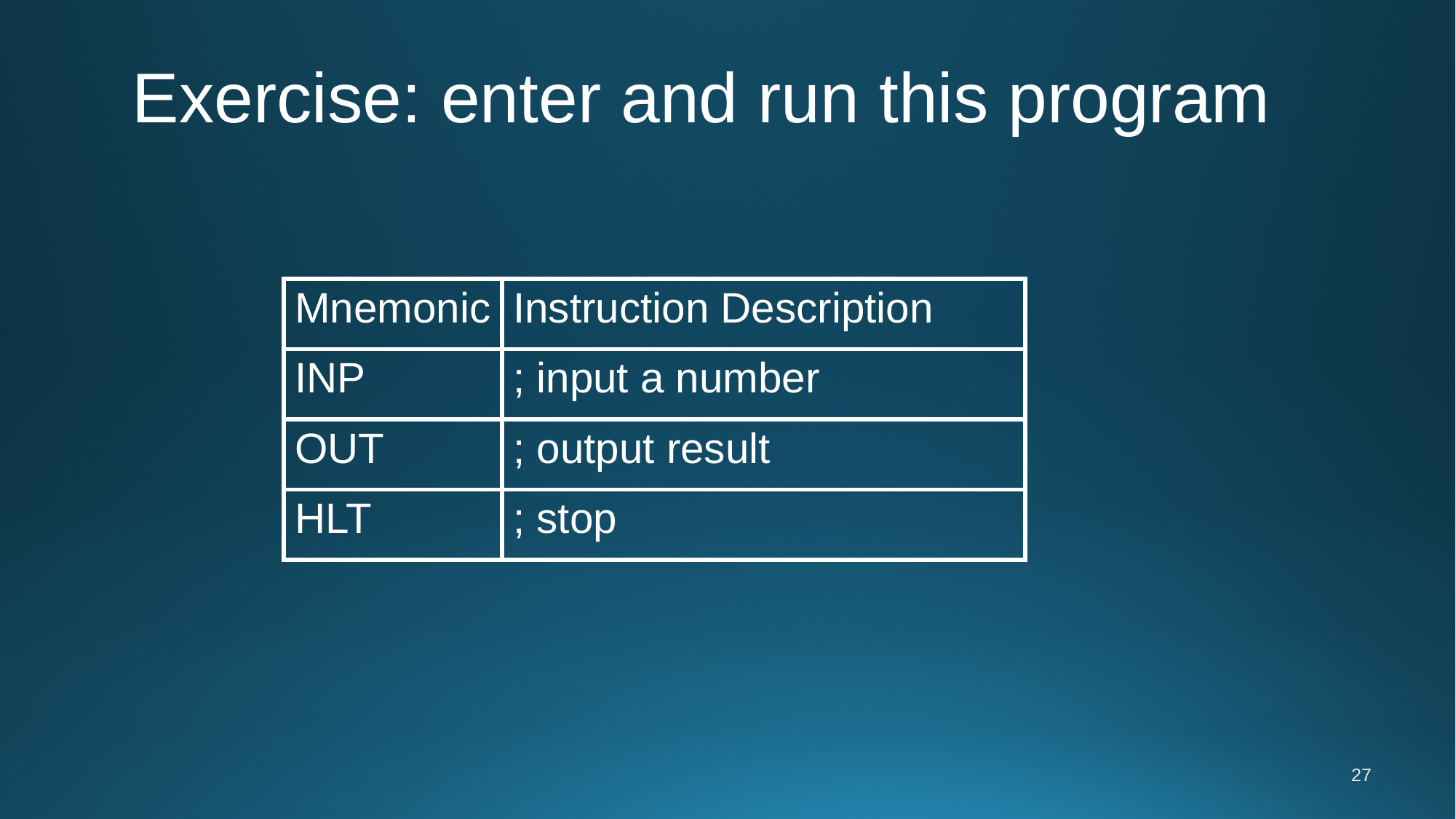

# Exercise: enter and run this program
| Mnemonic | Instruction Description |
| --- | --- |
| INP | ; input a number |
| OUT | ; output result |
| HLT | ; stop |
27